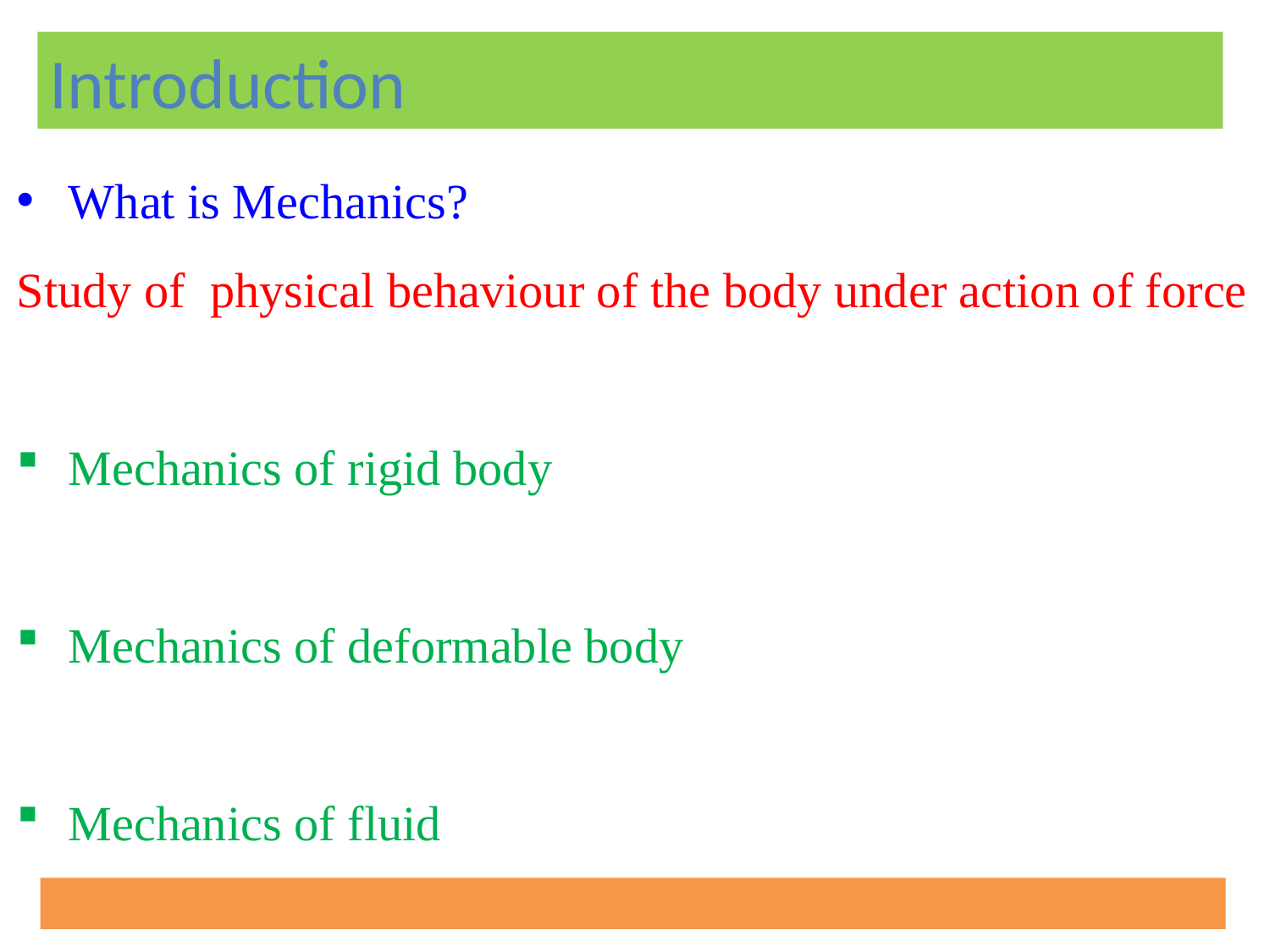

Introduction
What is Mechanics?
Study of  physical behaviour of the body under action of force

Mechanics of rigid body

Mechanics of deformable body

Mechanics of fluid